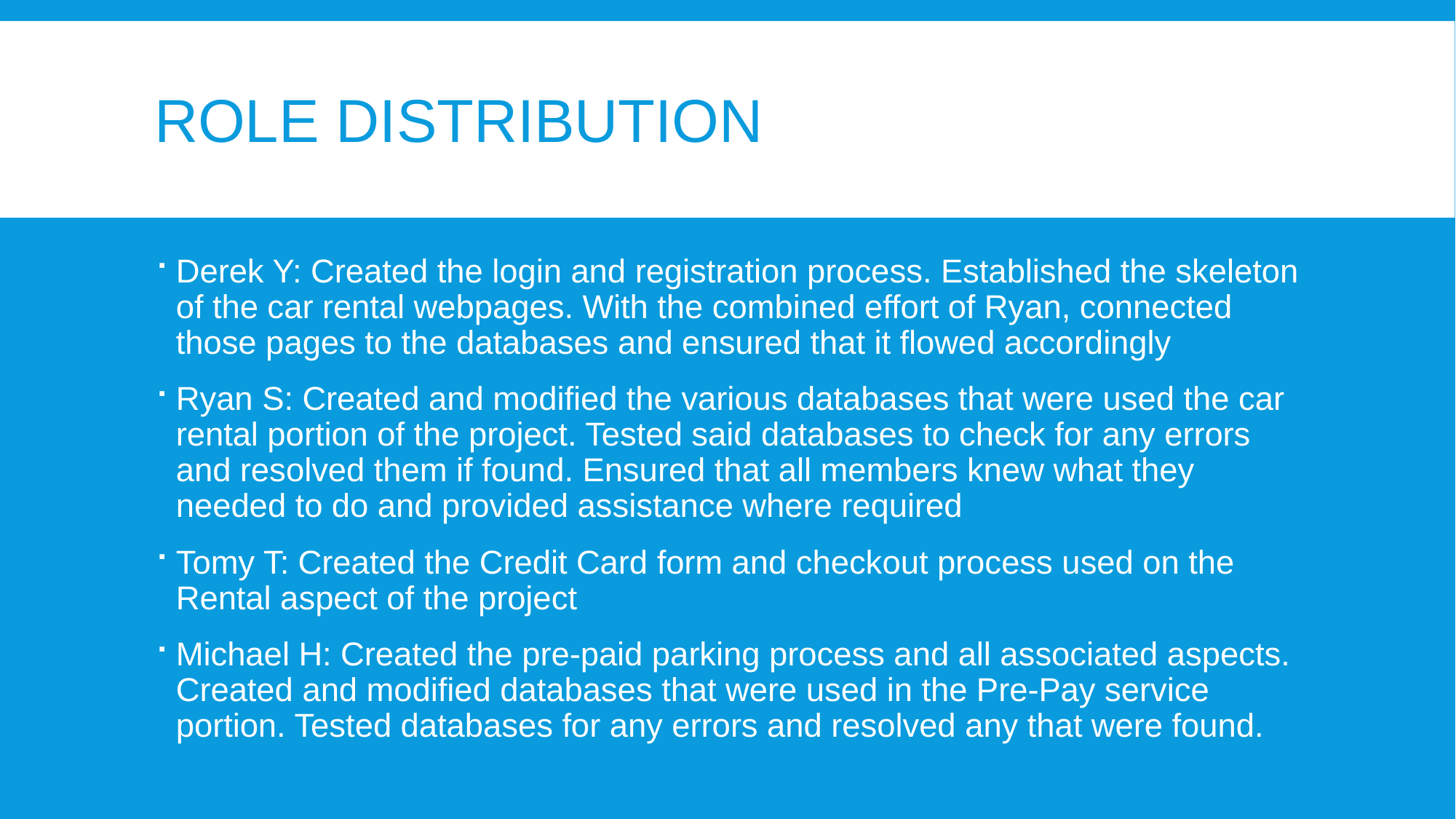

# Role distribution
Derek Y: Created the login and registration process. Established the skeleton of the car rental webpages. With the combined effort of Ryan, connected those pages to the databases and ensured that it flowed accordingly
Ryan S: Created and modified the various databases that were used the car rental portion of the project. Tested said databases to check for any errors and resolved them if found. Ensured that all members knew what they needed to do and provided assistance where required
Tomy T: Created the Credit Card form and checkout process used on the Rental aspect of the project
Michael H: Created the pre-paid parking process and all associated aspects. Created and modified databases that were used in the Pre-Pay service portion. Tested databases for any errors and resolved any that were found.